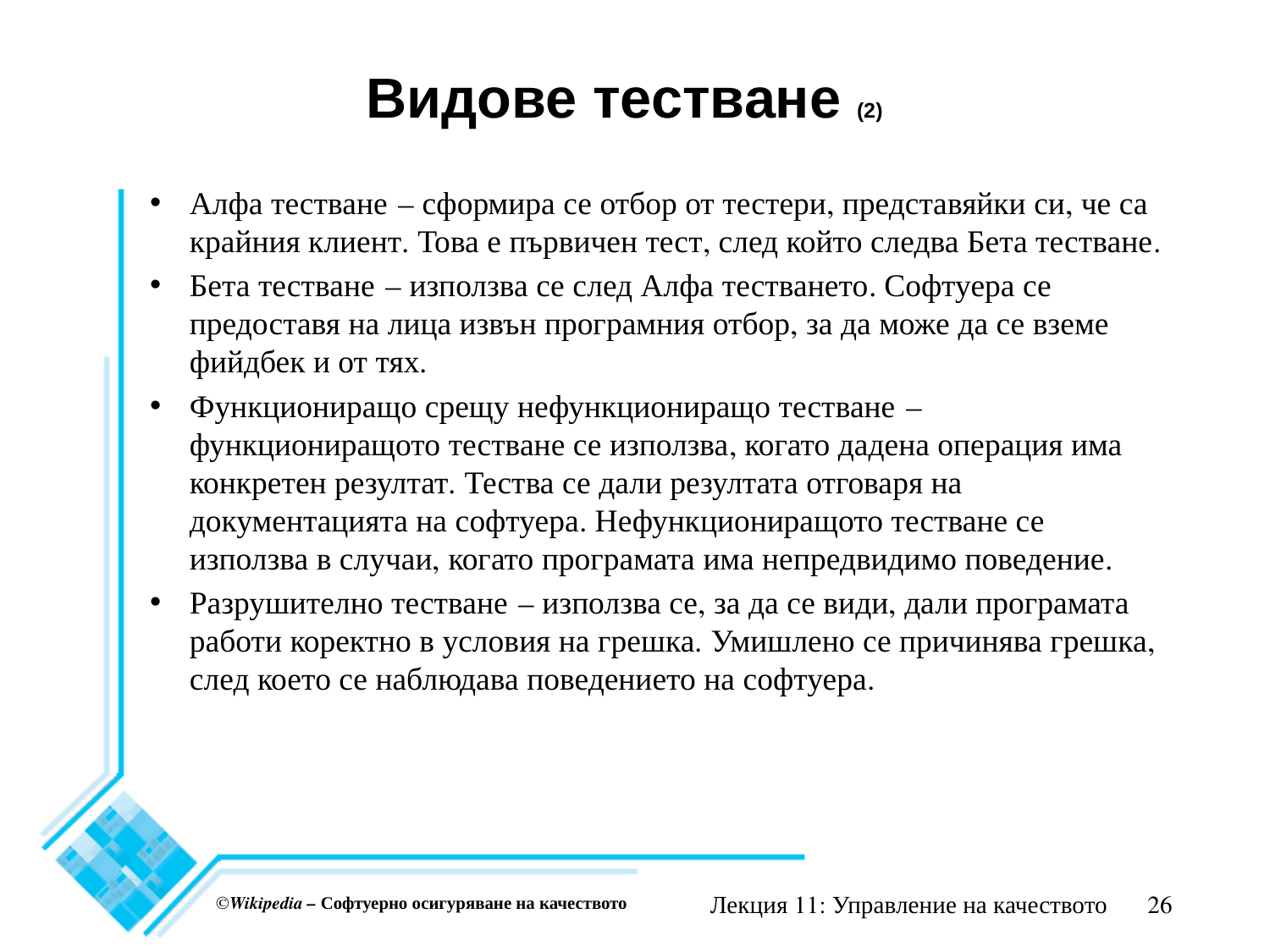

# Видове тестване (2)
Алфа тестване – сформира се отбор от тестери, представяйки си, че са крайния клиент. Това е първичен тест, след който следва Бета тестване.
Бета тестване – използва се след Алфа тестването. Софтуера се предоставя на лица извън програмния отбор, за да може да се вземе фийдбек и от тях.
Функциониращо срещу нефункциониращо тестване – функциониращото тестване се използва, когато дадена операция има конкретен резултат. Тества се дали резултата отговаря на документацията на софтуера. Нефункциониращото тестване се използва в случаи, когато програмата има непредвидимо поведение.
Разрушително тестване – използва се, за да се види, дали програмата работи коректно в условия на грешка. Умишлено се причинява грешка, след което се наблюдава поведението на софтуера.
Лекция 11: Управление на качеството
26
©Wikipedia – Софтуерно осигуряване на качеството